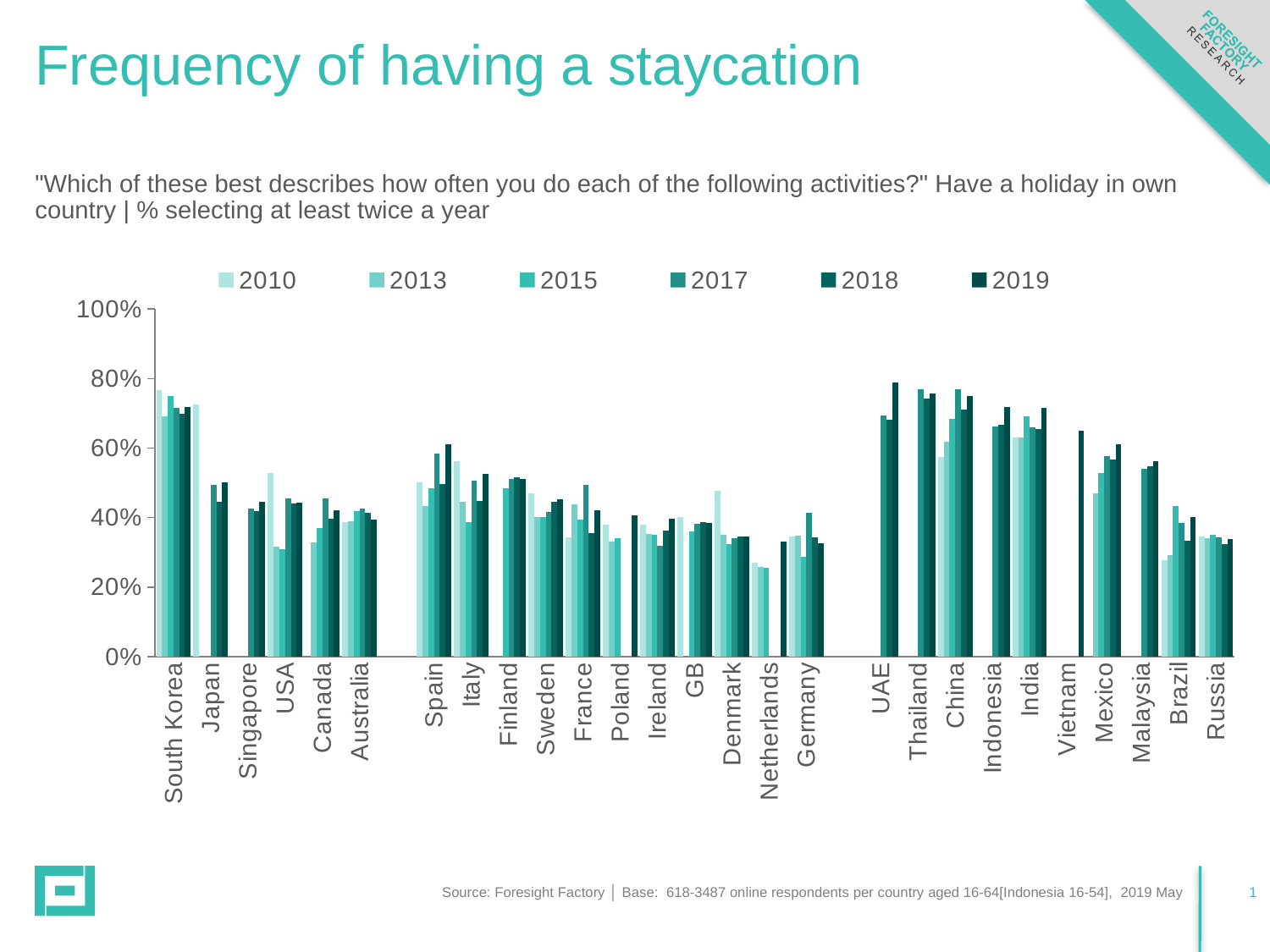

Travel and Hospitality
domestic travel,tourism,AYDA

Australia,Japan,South Korea,USA,Canada,Singapore,GB,Czech Rep,Denmark,Ireland,France,Hungary,Poland,Germany,Italy,Spain,Sweden,Netherlands,Finland,Slovakia,India,China,Brazil,Russia,Argentina,Mexico,Turkey,Indonesia,South Africa,Malaysia,Thailand,UAE,Vietnam
# Frequency of having a staycation

"Which of these best describes how often you do each of the following activities?" Have a holiday in own country | % selecting at least twice a year
Source: Foresight Factory │ Base:  618-3487 online respondents per country aged 16-64[Indonesia 16-54],  2019 May